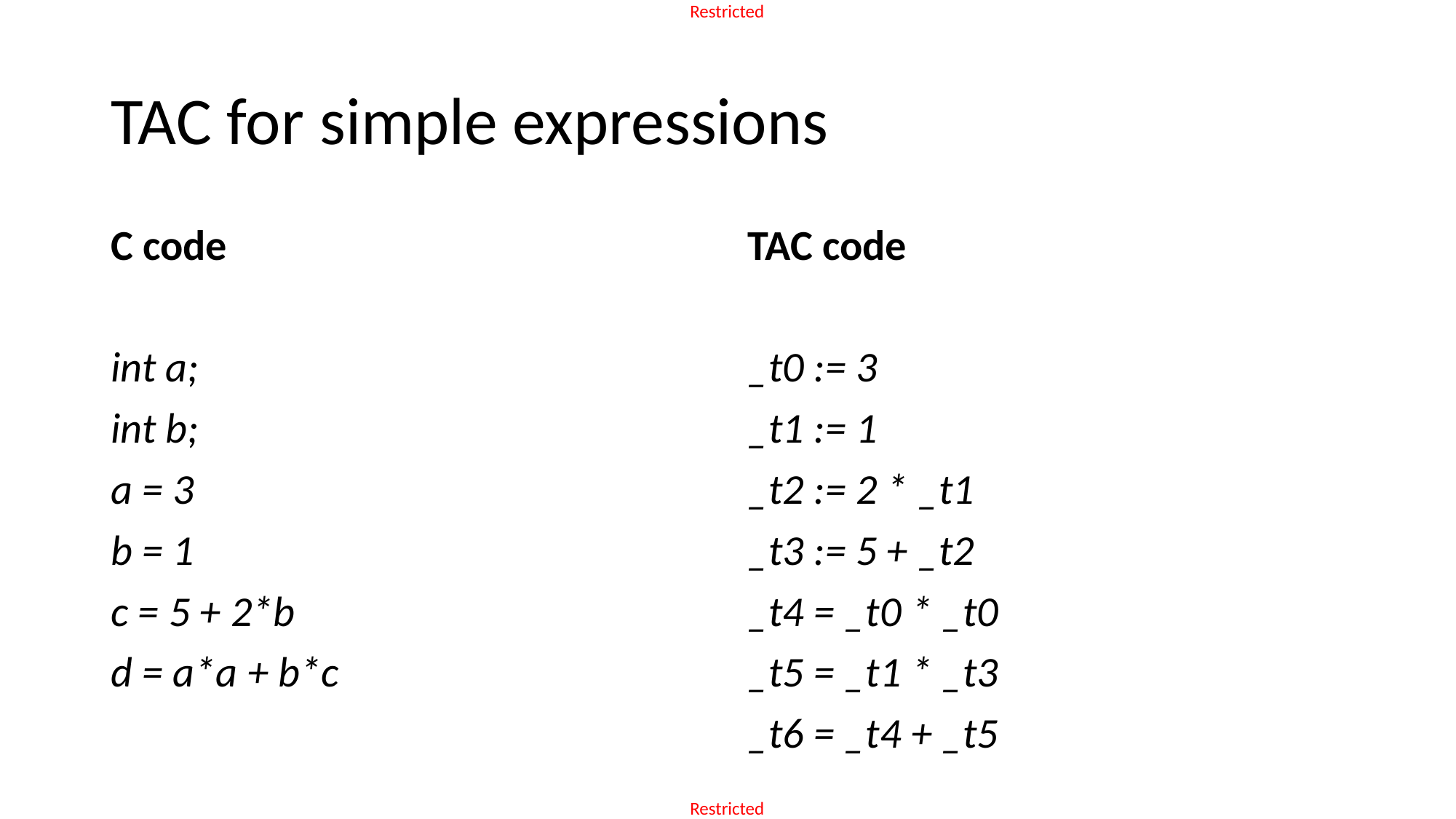

# TAC for simple expressions
TAC code

_t0 := 3
_t1 := 1
_t2 := 2 * _t1
_t3 := 5 + _t2
_t4 = _t0 * _t0
_t5 = _t1 * _t3
_t6 = _t4 + _t5
C code

int a;
int b;
a = 3
b = 1
c = 5 + 2*b
d = a*a + b*c